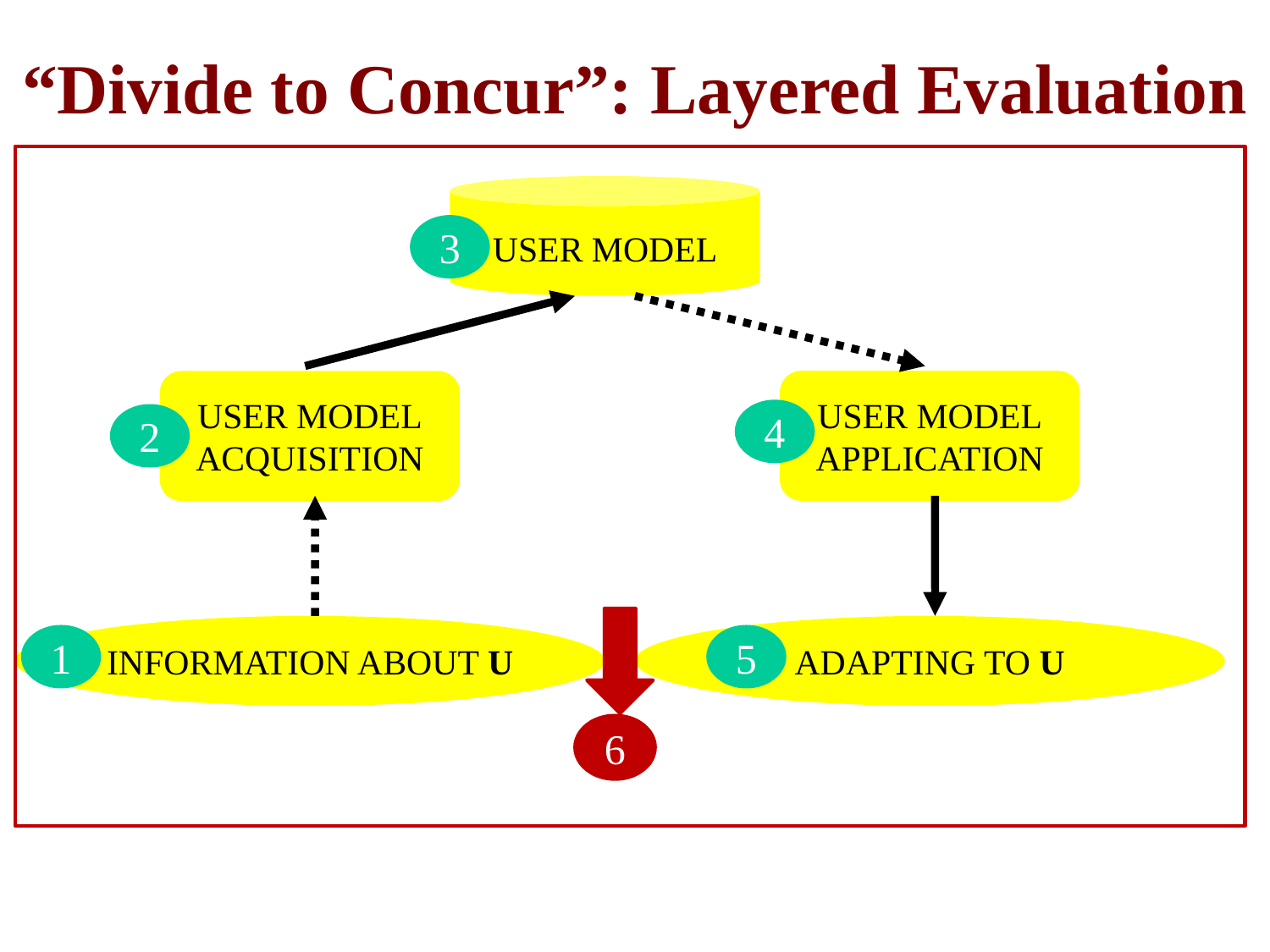

# “Divide to Concur”: Layered Evaluation

USER MODEL
3

USER MODEL
APPLICATION

USER MODEL
ACQUISITION
4
2

INFORMATION ABOUT U

ADAPTING TO U
1
5
6